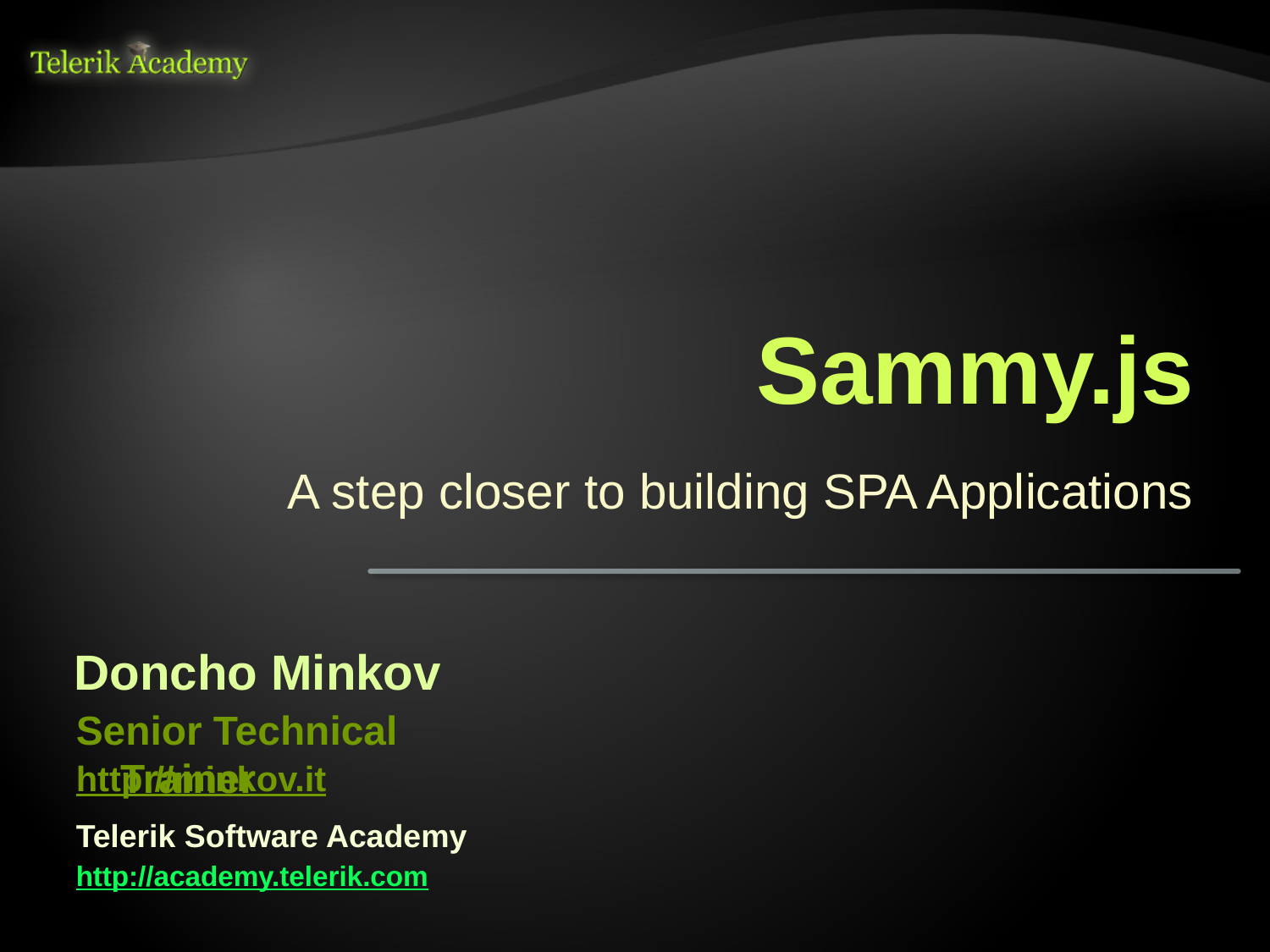

# Sammy.js
A step closer to building SPA Applications
Doncho Minkov
Senior Technical Trainer
http://minkov.it
Telerik Software Academy
http://academy.telerik.com